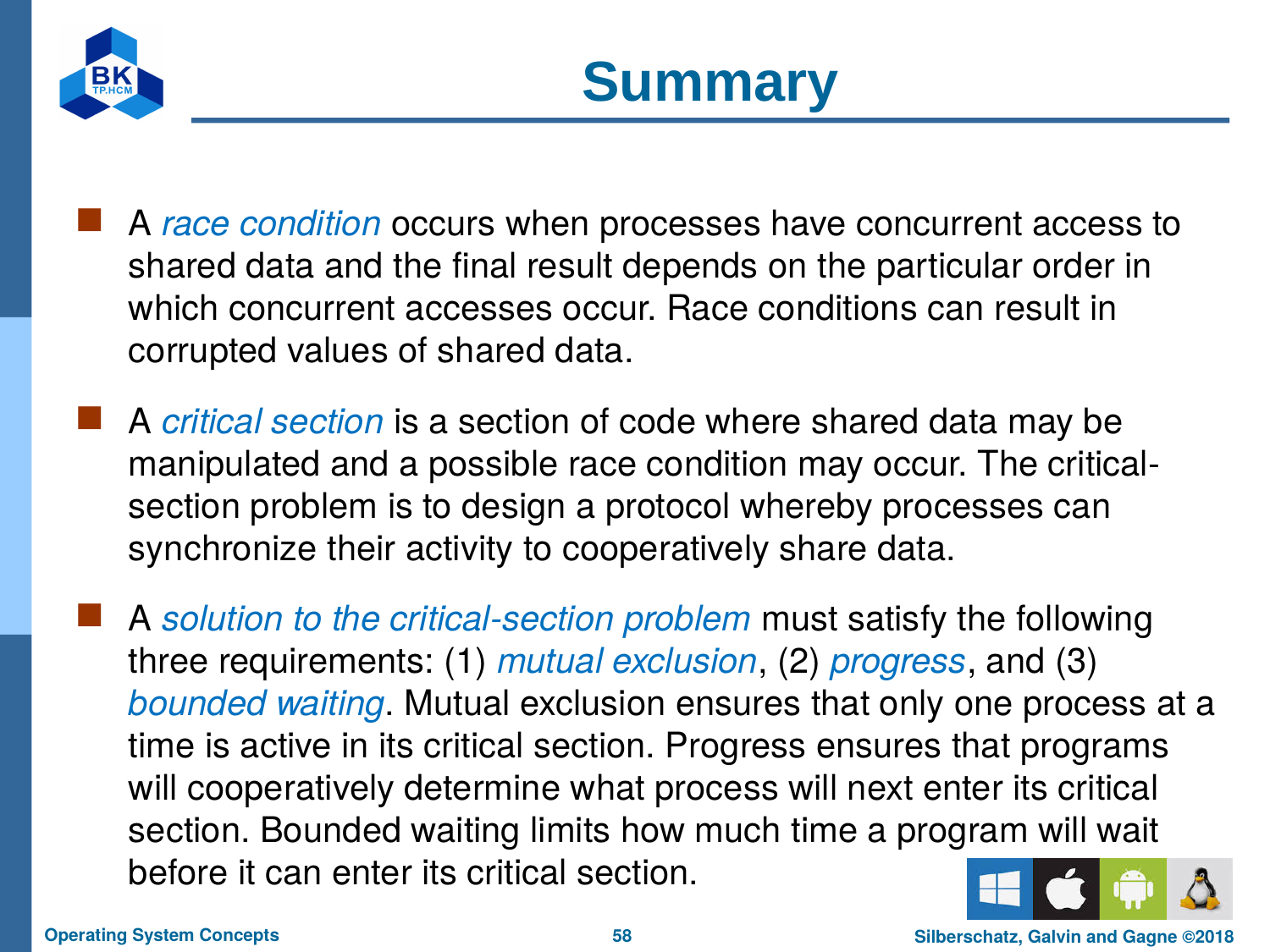

# Summary
A race condition occurs when processes have concurrent access to shared data and the final result depends on the particular order in which concurrent accesses occur. Race conditions can result in corrupted values of shared data.
A critical section is a section of code where shared data may be manipulated and a possible race condition may occur. The critical-section problem is to design a protocol whereby processes can synchronize their activity to cooperatively share data.
A solution to the critical-section problem must satisfy the following three requirements: (1) mutual exclusion, (2) progress, and (3) bounded waiting. Mutual exclusion ensures that only one process at a time is active in its critical section. Progress ensures that programs will cooperatively determine what process will next enter its critical section. Bounded waiting limits how much time a program will wait before it can enter its critical section.